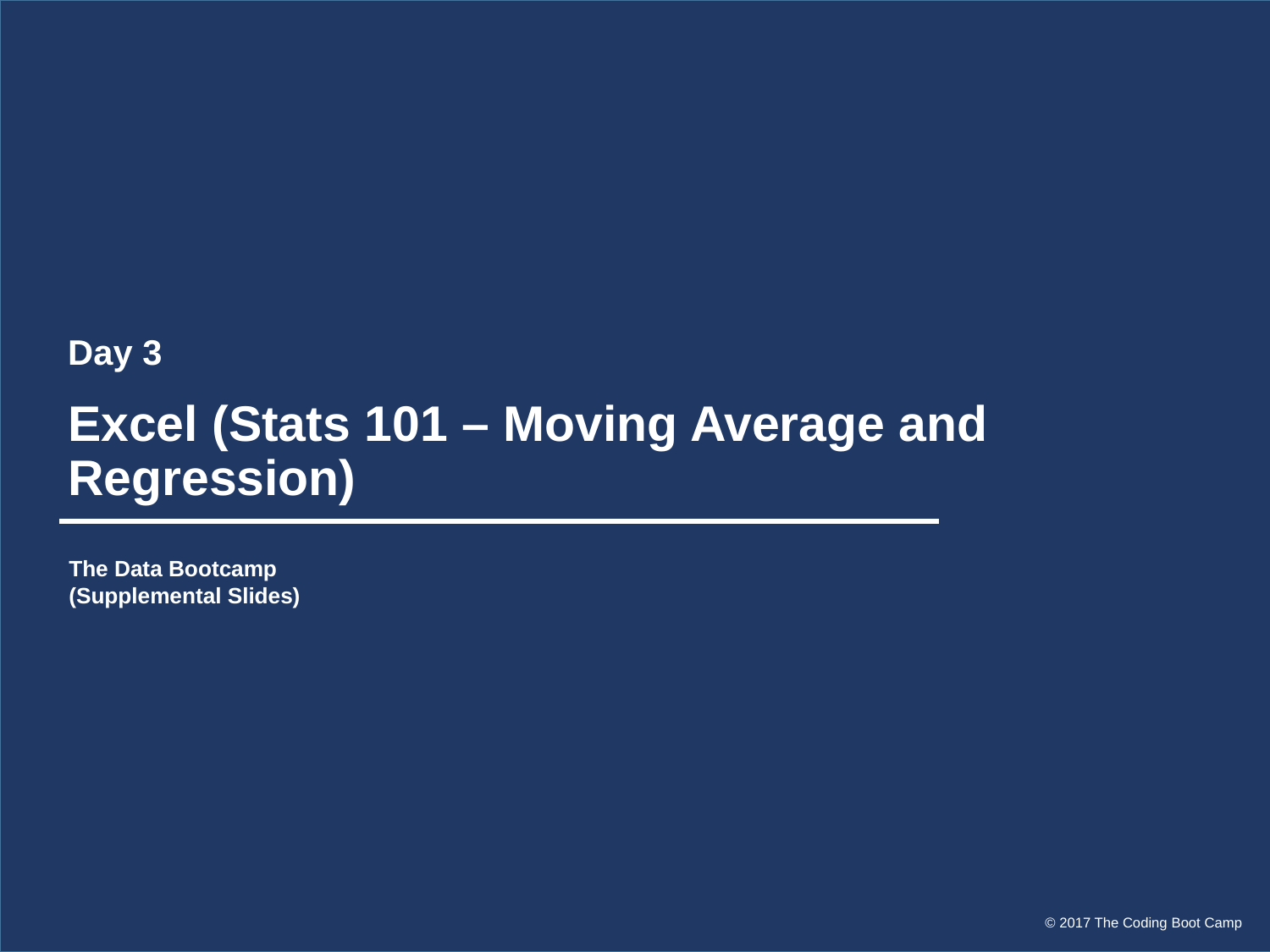

Day 3
# Excel (Stats 101 – Moving Average and Regression)
The Data Bootcamp (Supplemental Slides)